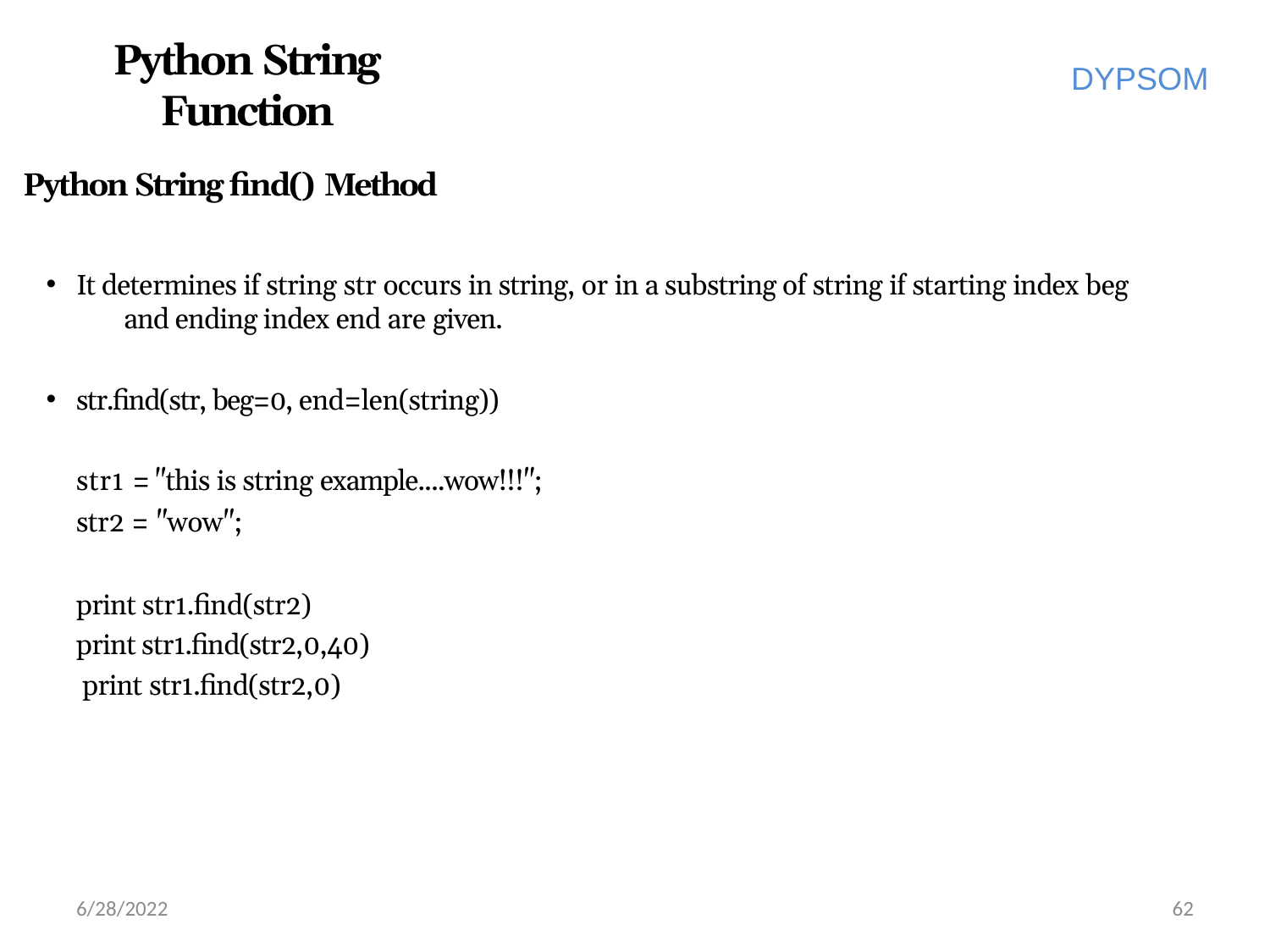

# Python String Function
DYPSOM
Python String find() Method

It determines if string str occurs in string, or in a substring of string if starting index beg
and ending index end are given.
str.find(str, beg=0, end=len(string))  str1 = "this is string example....wow!!!";
str2 = "wow";

print str1.find(str2)  print str1.find(str2,0,40)  print str1.find(str2,0)
6/28/2022
62